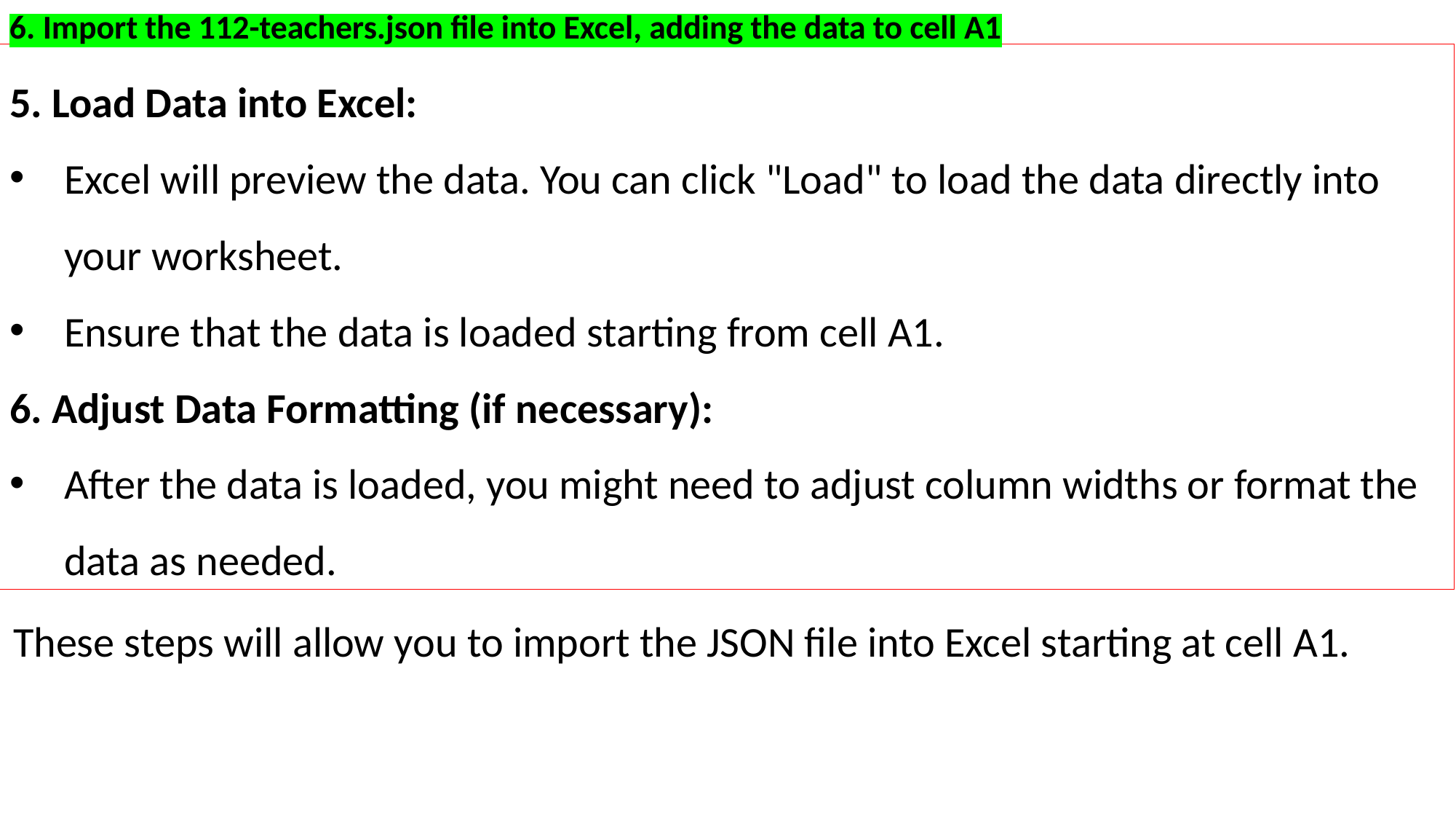

6. Import the 112-teachers.json file into Excel, adding the data to cell A1

5. Load Data into Excel:
Excel will preview the data. You can click "Load" to load the data directly into your worksheet.
Ensure that the data is loaded starting from cell A1.
6. Adjust Data Formatting (if necessary):
After the data is loaded, you might need to adjust column widths or format the data as needed.
These steps will allow you to import the JSON file into Excel starting at cell A1.